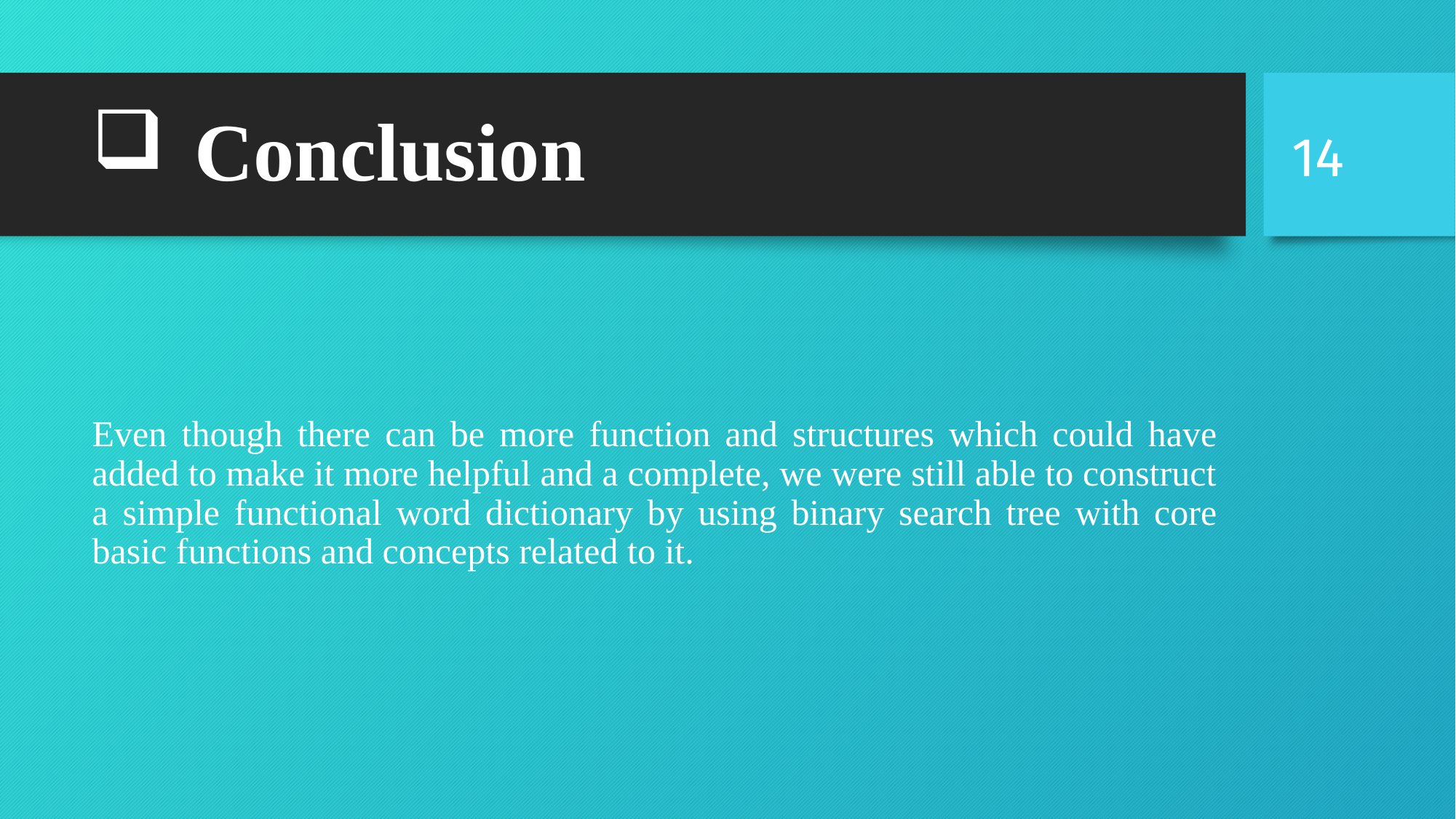

14
# Conclusion
Even though there can be more function and structures which could have added to make it more helpful and a complete, we were still able to construct a simple functional word dictionary by using binary search tree with core basic functions and concepts related to it.